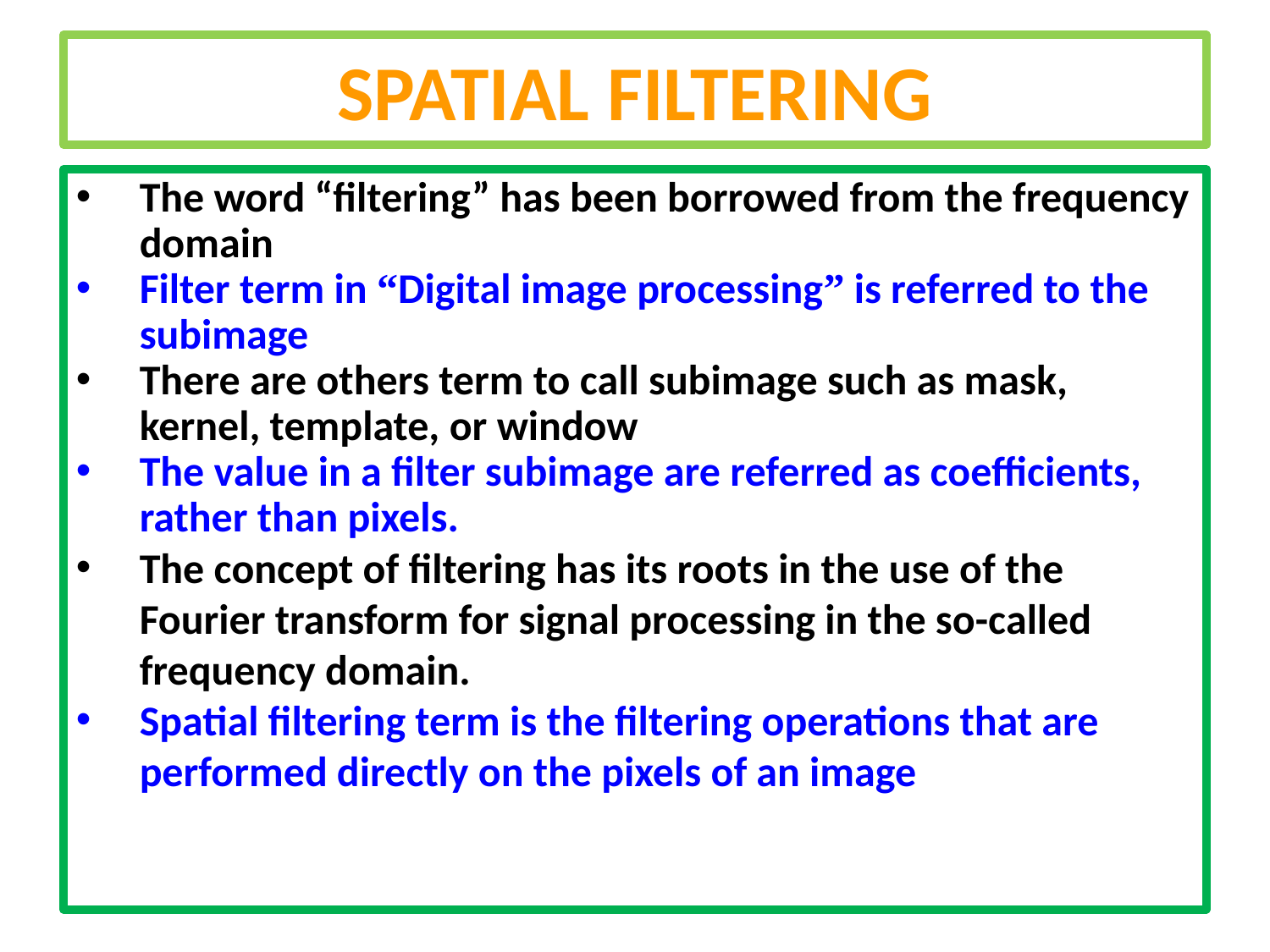

SPATIAL FILTERING
The word “filtering” has been borrowed from the frequency domain
Filter term in “Digital image processing” is referred to the subimage
There are others term to call subimage such as mask, kernel, template, or window
The value in a filter subimage are referred as coefficients, rather than pixels.
The concept of filtering has its roots in the use of the Fourier transform for signal processing in the so-called frequency domain.
Spatial filtering term is the filtering operations that are performed directly on the pixels of an image